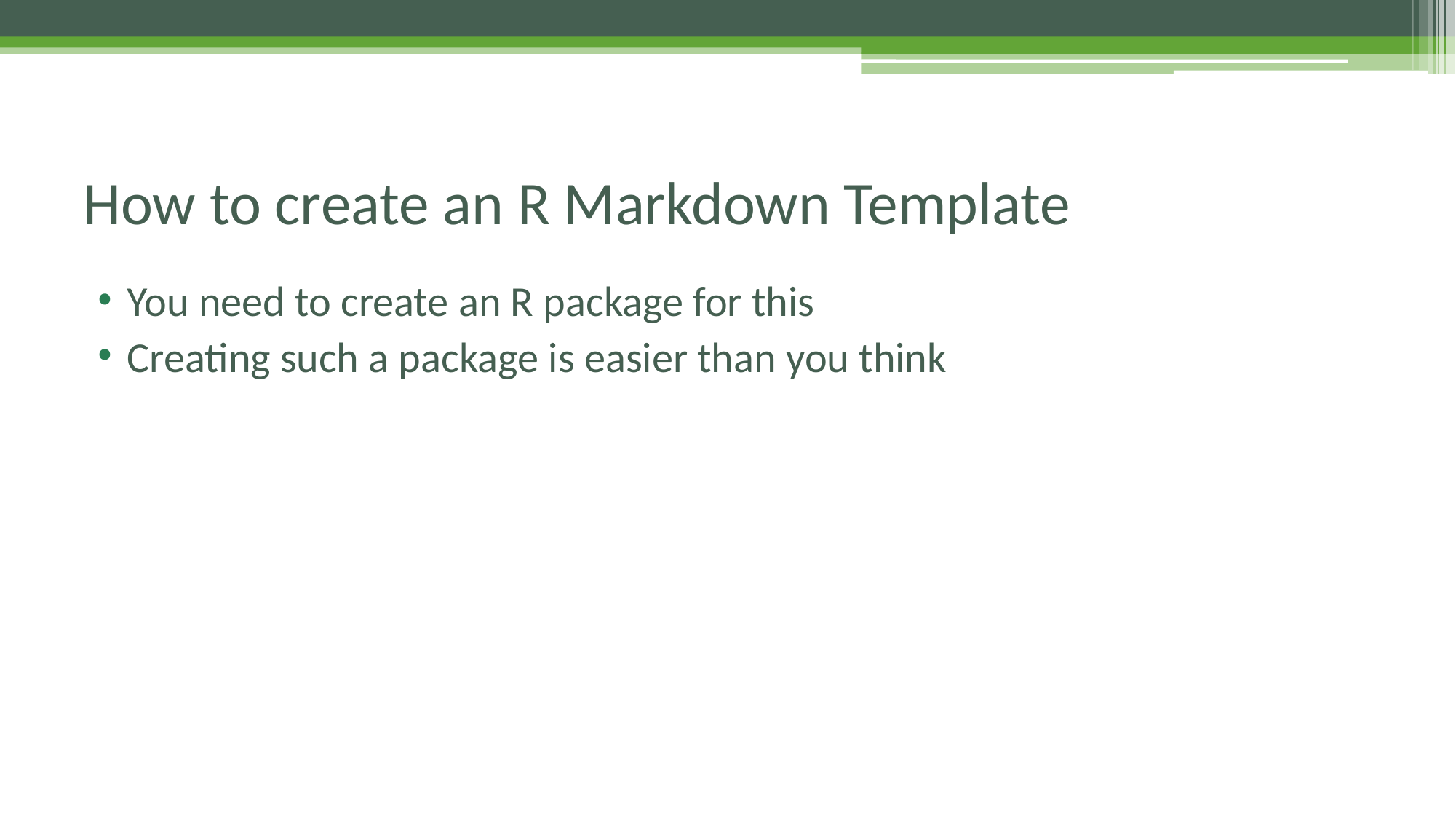

# How to create an R Markdown Template
You need to create an R package for this
Creating such a package is easier than you think